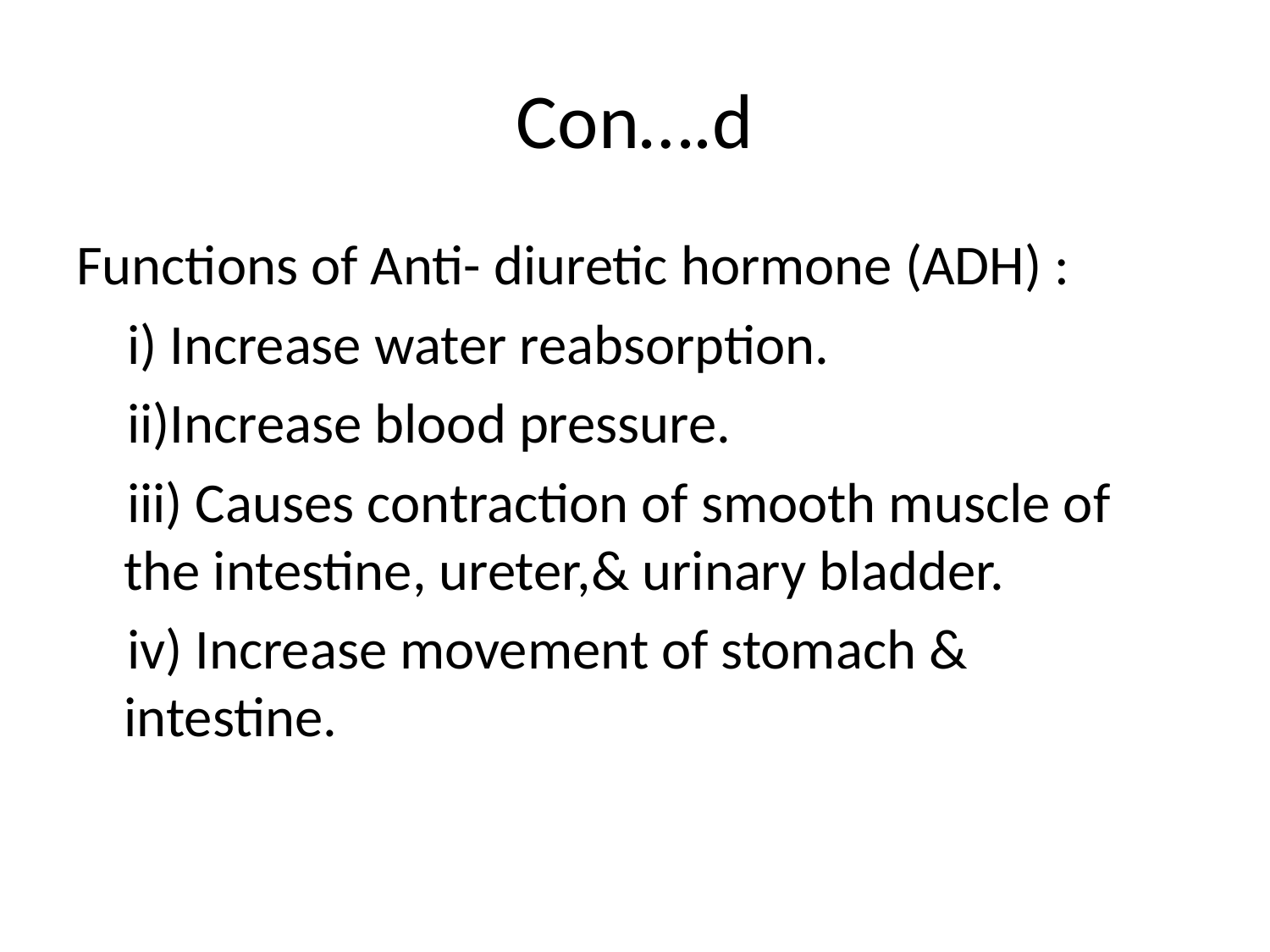

# Con….d
Functions of Anti- diuretic hormone (ADH) :
    i) Increase water reabsorption.
    ii)Increase blood pressure.
    iii) Causes contraction of smooth muscle of the intestine, ureter,& urinary bladder.
    iv) Increase movement of stomach & intestine.